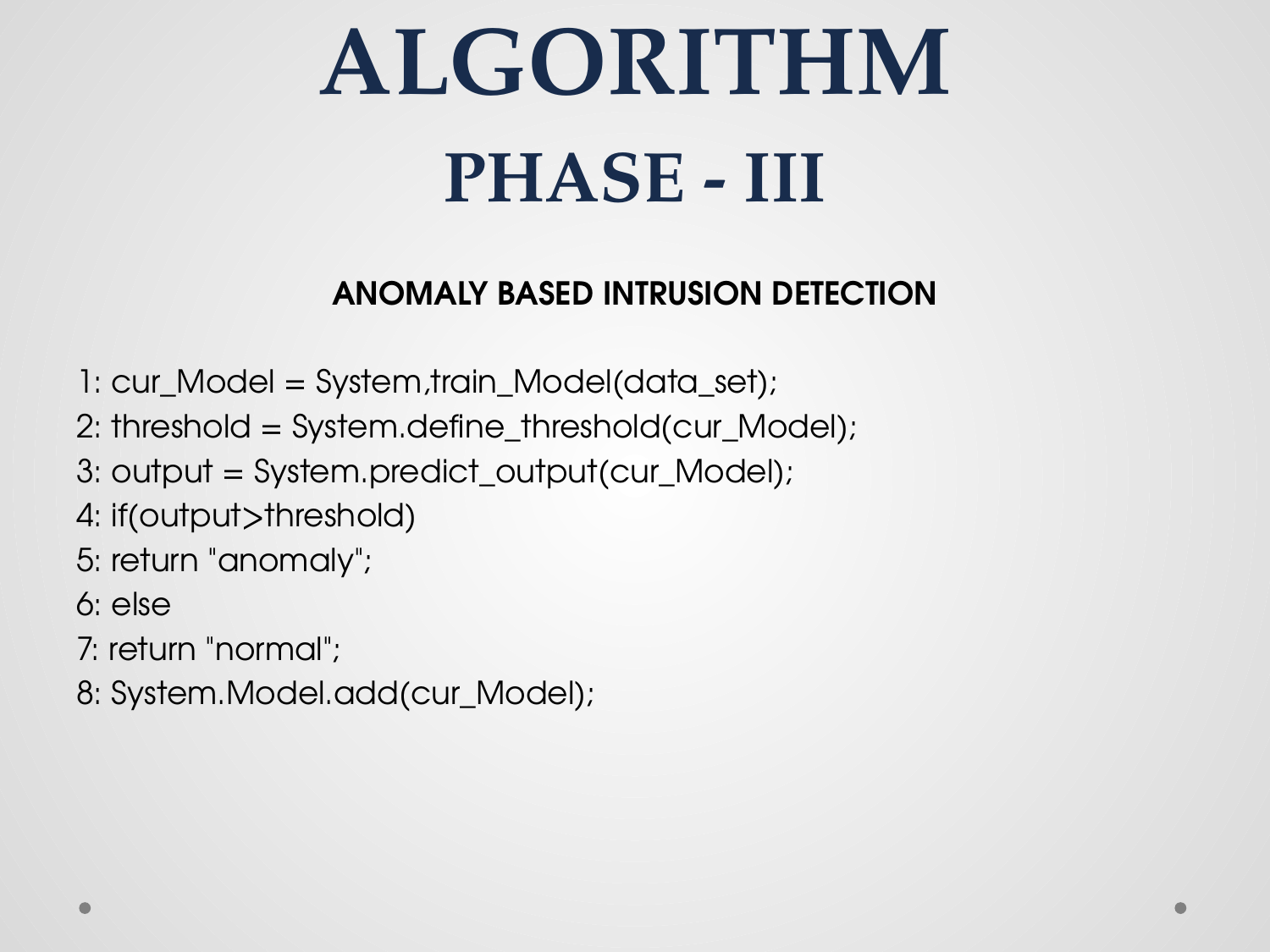

# ALGORITHM PHASE - III

ANOMALY BASED INTRUSION DETECTION

1: cur_Model = System,train_Model(data_set);
2: threshold = System.define_threshold(cur_Model);
3: output = System.predict_output(cur_Model);
4: if(output>threshold)
5: return "anomaly";
6: else
7: return "normal";
8: System.Model.add(cur_Model);